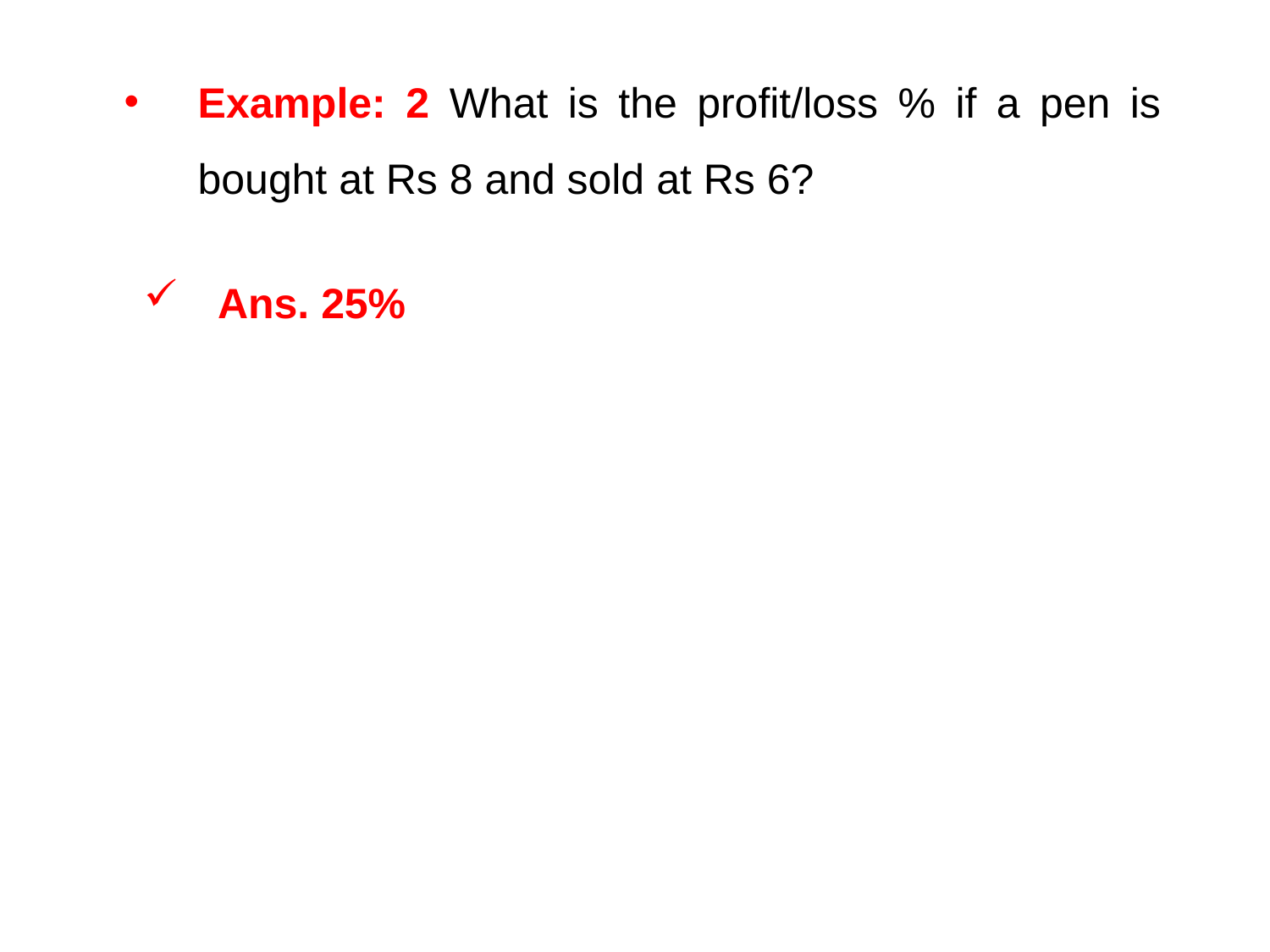

Example: 2 What is the profit/loss % if a pen is bought at Rs 8 and sold at Rs 6?
Ans. 25%